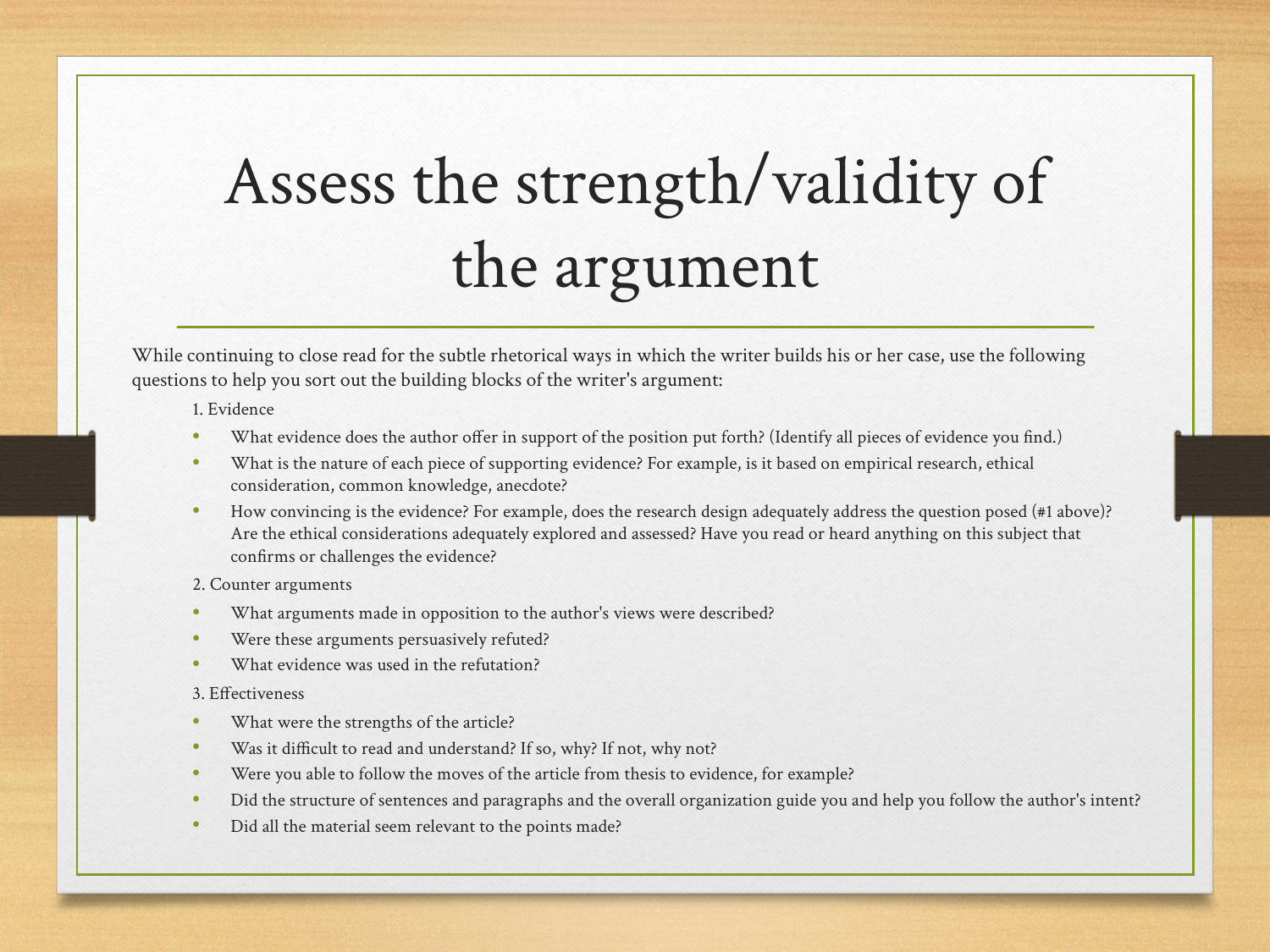

# Assess the strength/validity of the argument
While continuing to close read for the subtle rhetorical ways in which the writer builds his or her case, use the following questions to help you sort out the building blocks of the writer's argument:
1. Evidence
What evidence does the author offer in support of the position put forth? (Identify all pieces of evidence you find.)
What is the nature of each piece of supporting evidence? For example, is it based on empirical research, ethical consideration, common knowledge, anecdote?
How convincing is the evidence? For example, does the research design adequately address the question posed (#1 above)? Are the ethical considerations adequately explored and assessed? Have you read or heard anything on this subject that confirms or challenges the evidence?
2. Counter arguments
What arguments made in opposition to the author's views were described?
Were these arguments persuasively refuted?
What evidence was used in the refutation?
3. Effectiveness
What were the strengths of the article?
Was it difficult to read and understand? If so, why? If not, why not?
Were you able to follow the moves of the article from thesis to evidence, for example?
Did the structure of sentences and paragraphs and the overall organization guide you and help you follow the author's intent?
Did all the material seem relevant to the points made?